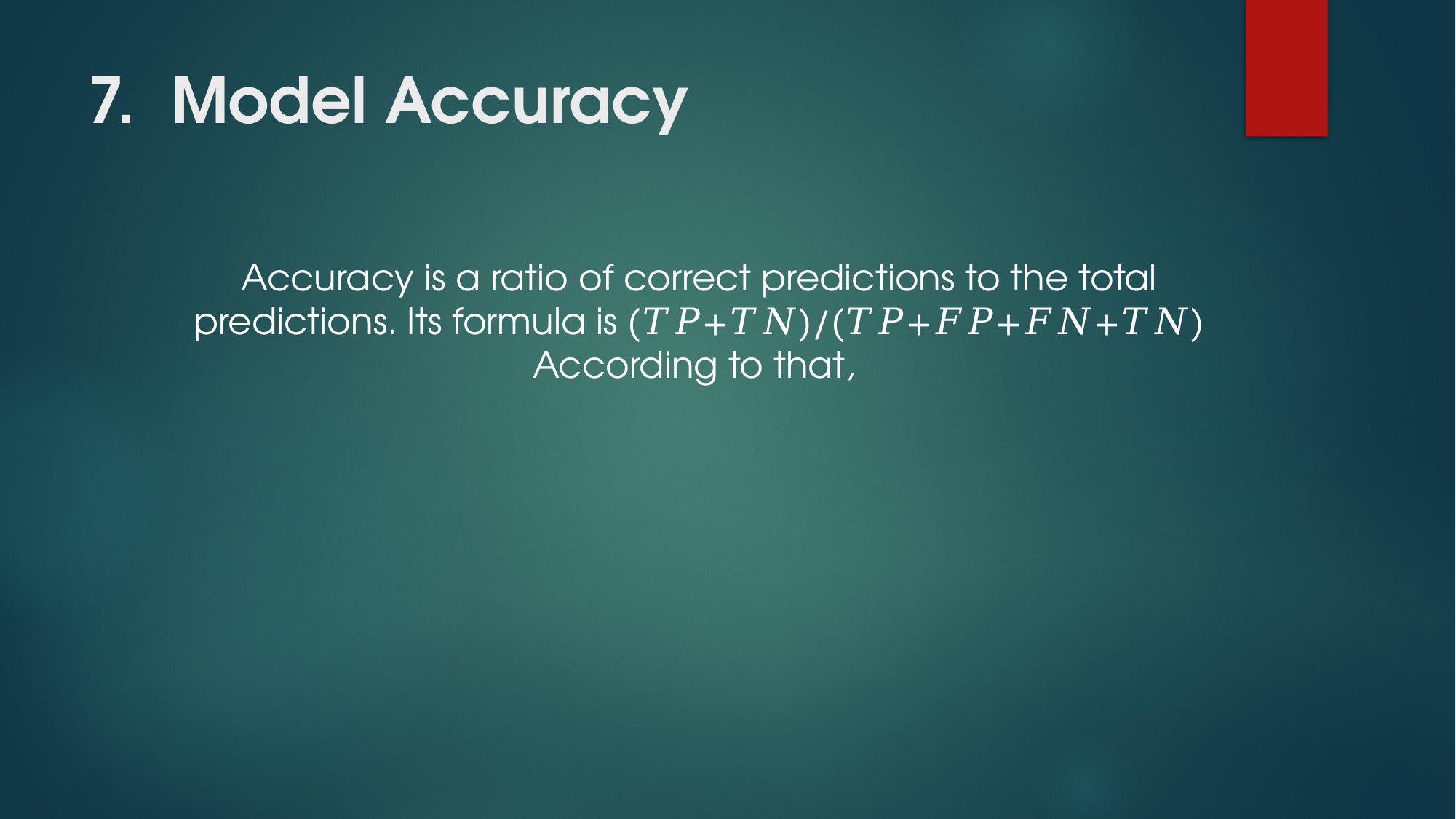

# 7.  Model Accuracy
Accuracy is a ratio of correct predictions to the total predictions. Its formula is (𝑇𝑃+𝑇𝑁)/(𝑇𝑃+𝐹𝑃+𝐹𝑁+𝑇𝑁) According to that,